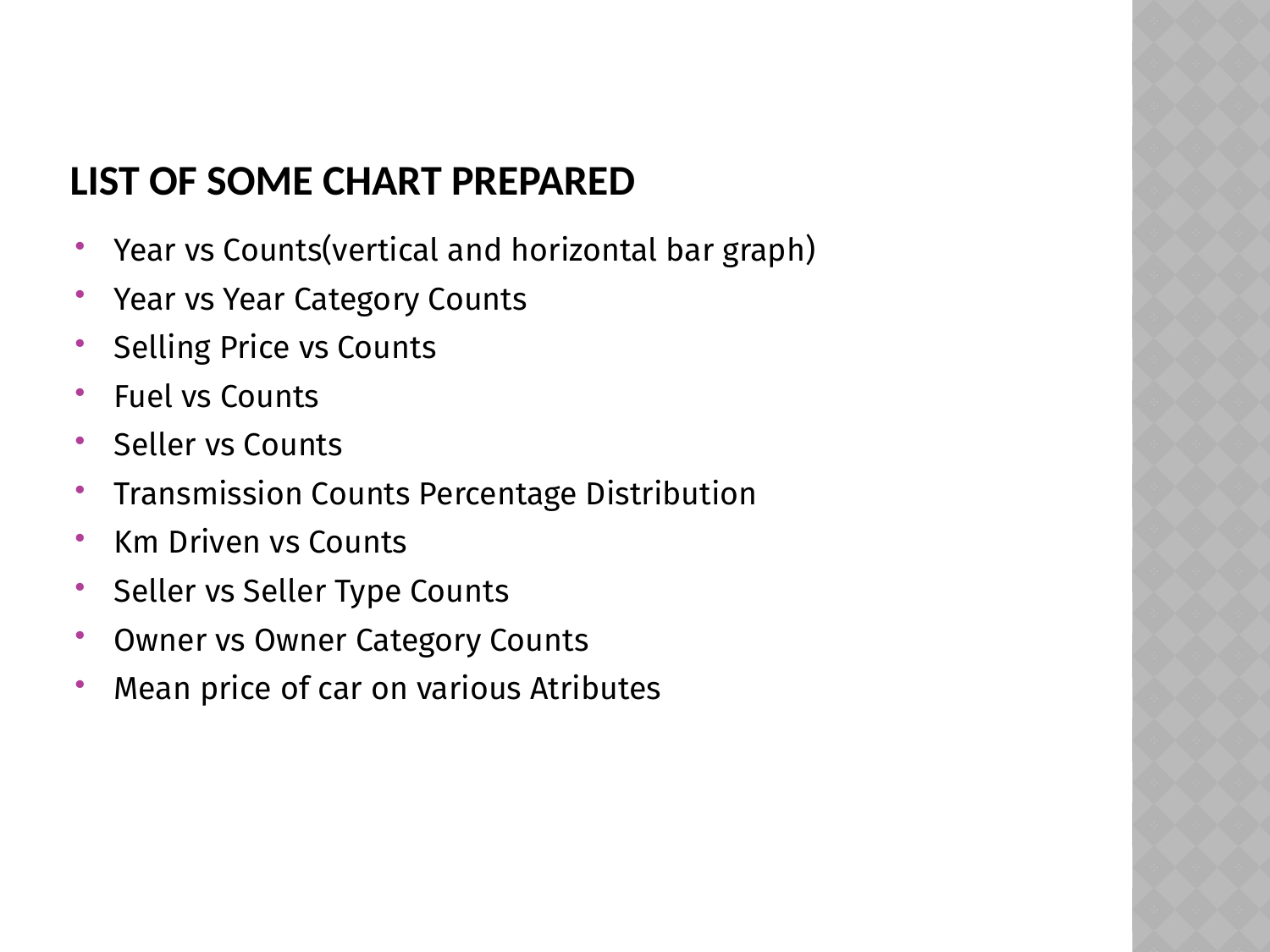

# List Of Some Chart Prepared
Year vs Counts(vertical and horizontal bar graph)
Year vs Year Category Counts
Selling Price vs Counts
Fuel vs Counts
Seller vs Counts
Transmission Counts Percentage Distribution
Km Driven vs Counts
Seller vs Seller Type Counts
Owner vs Owner Category Counts
Mean price of car on various Atributes